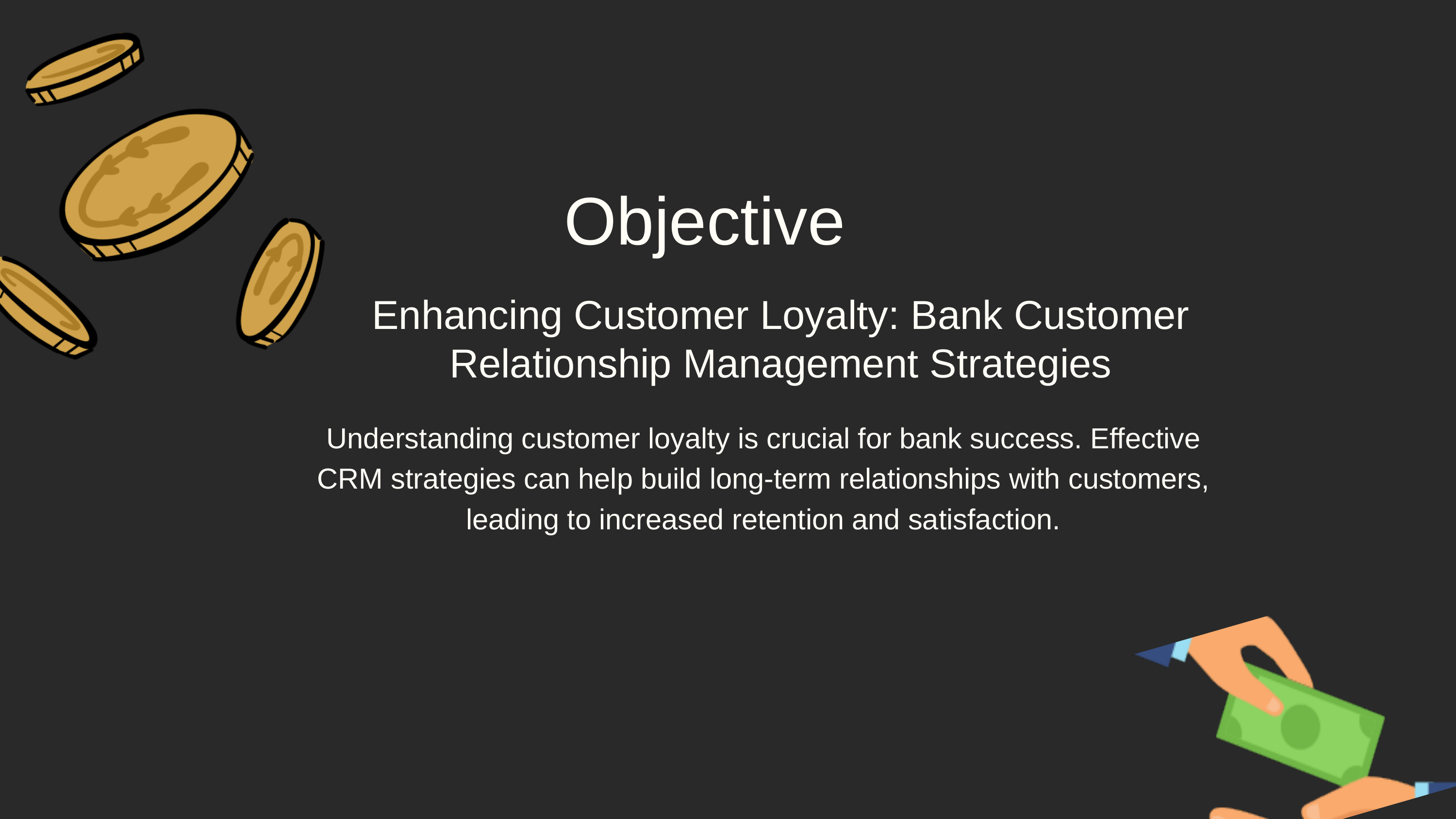

Objective
Enhancing Customer Loyalty: Bank Customer Relationship Management Strategies

Understanding customer loyalty is crucial for bank success. Effective CRM strategies can help build long-term relationships with customers, leading to increased retention and satisfaction.